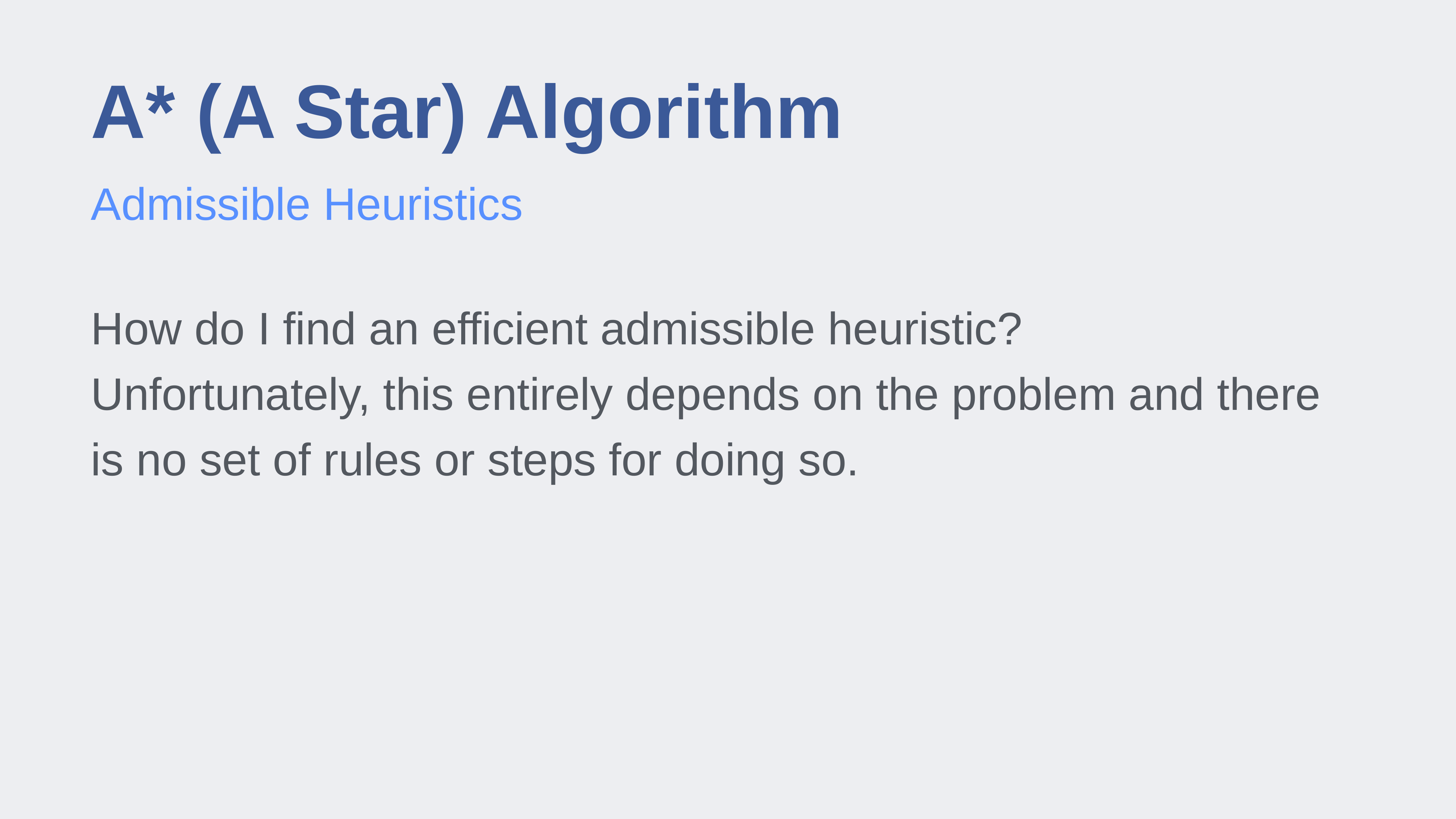

# A* (A Star) Algorithm
Admissible Heuristics
How do I find an efficient admissible heuristic?
Unfortunately, this entirely depends on the problem and there is no set of rules or steps for doing so.